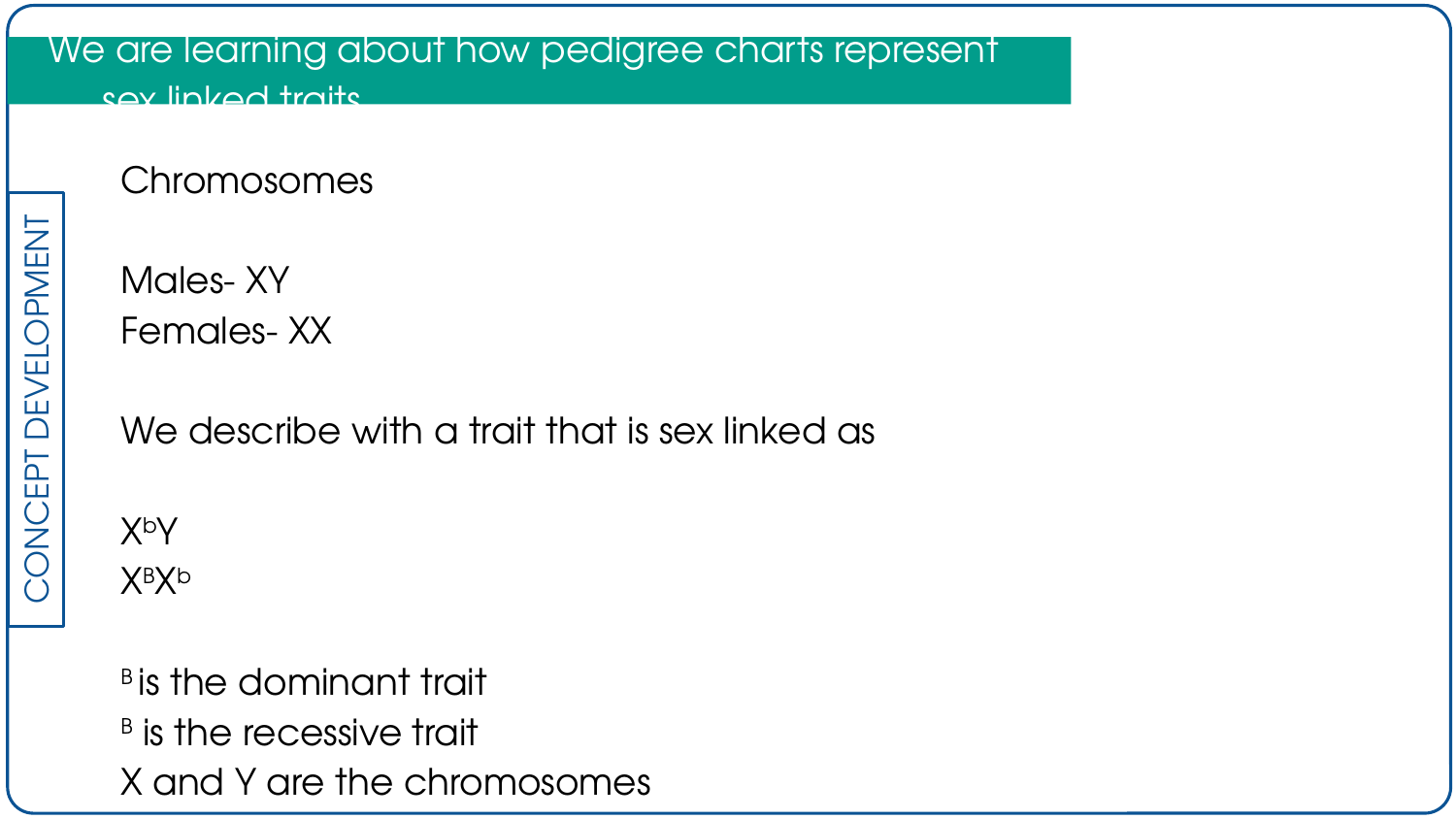

We are learning about how pedigree charts represent sex linked traits
Chromosomes

Males- XY
Females- XX

We describe with a trait that is sex linked as

XbY
XBXb

B is the dominant trait
B is the recessive trait
X and Y are the chromosomes